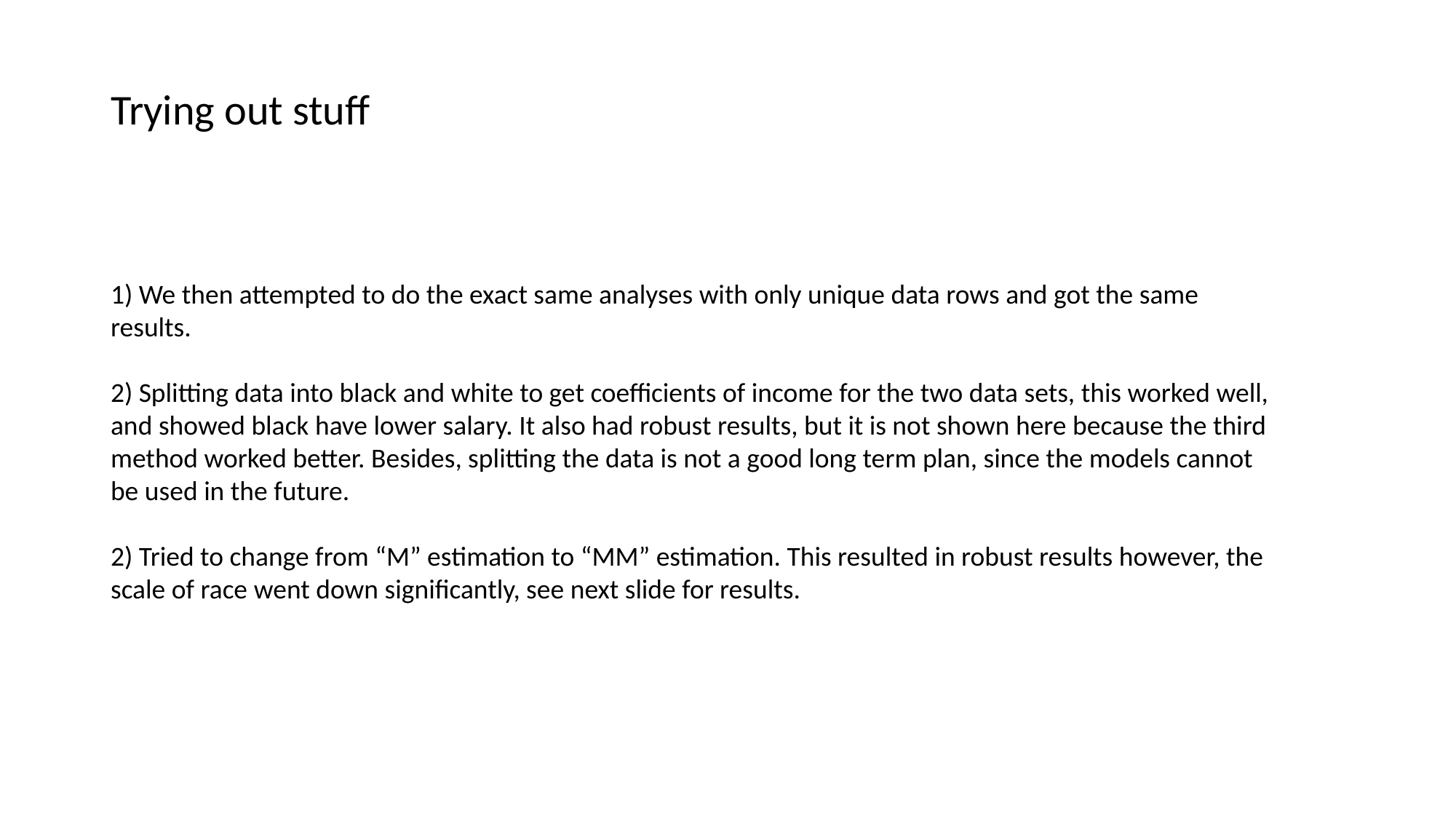

Trying out stuff

1) We then attempted to do the exact same analyses with only unique data rows and got the same results.

2) Splitting data into black and white to get coefficients of income for the two data sets, this worked well,  and showed black have lower salary. It also had robust results, but it is not shown here because the third method worked better. Besides, splitting the data is not a good long term plan, since the models cannot be used in the future.

2) Tried to change from “M” estimation to “MM” estimation. This resulted in robust results however, the scale of race went down significantly, see next slide for results.